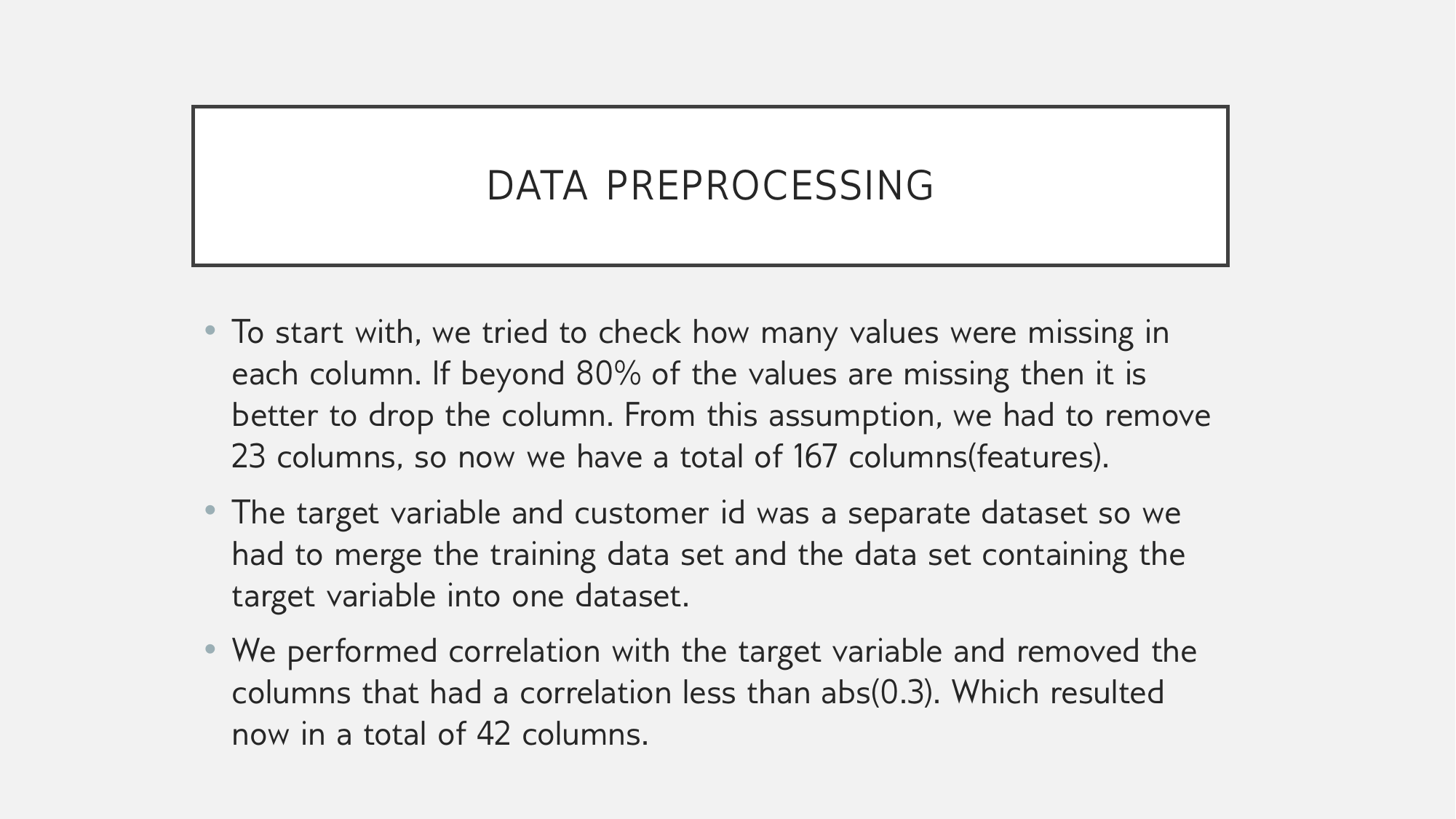

# Data Preprocessing
To start with, we tried to check how many values were missing in each column. If beyond 80% of the values are missing then it is better to drop the column. From this assumption, we had to remove 23 columns, so now we have a total of 167 columns(features).
The target variable and customer id was a separate dataset so we had to merge the training data set and the data set containing the target variable into one dataset.
We performed correlation with the target variable and removed the columns that had a correlation less than abs(0.3). Which resulted now in a total of 42 columns.